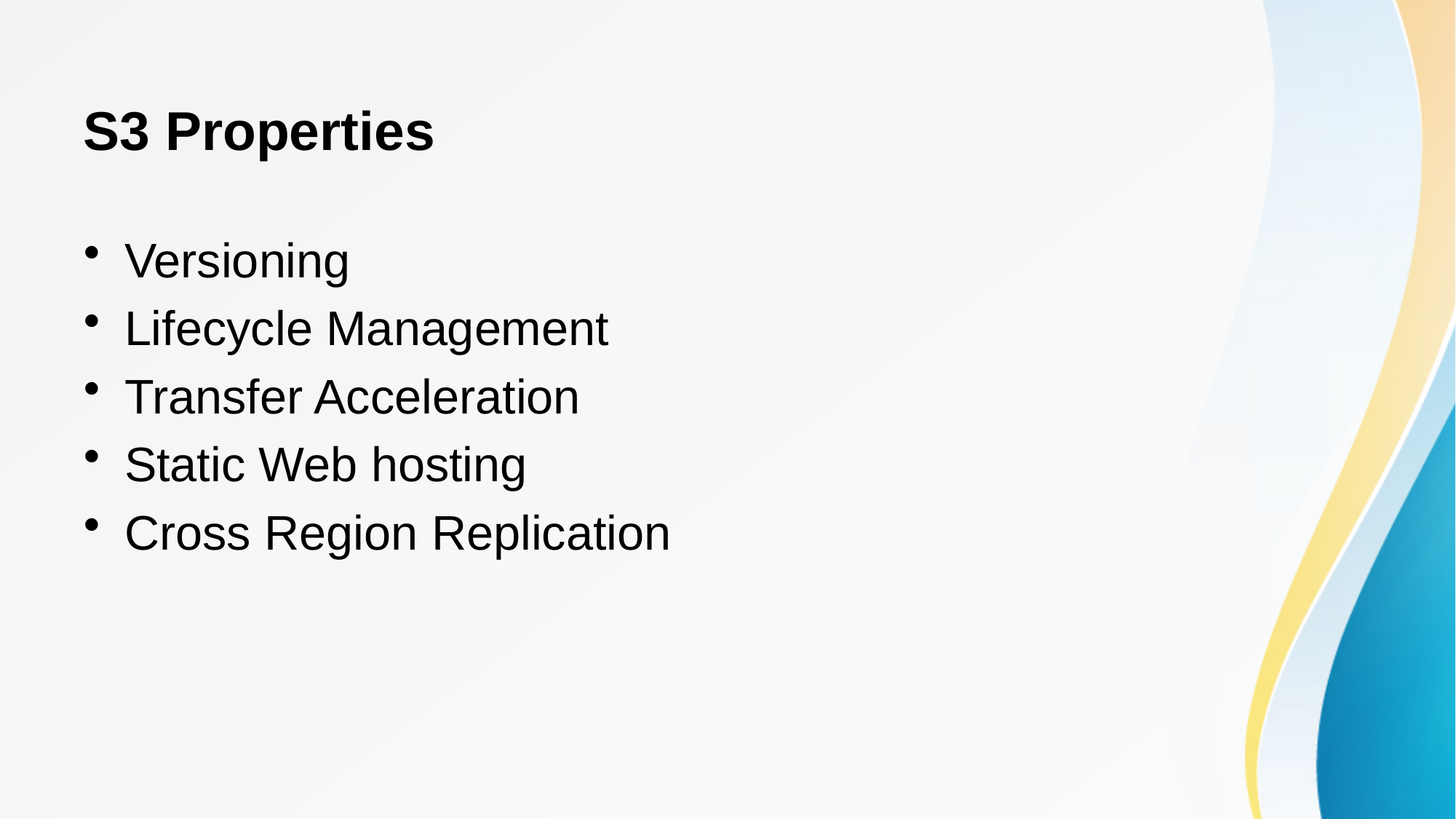

# S3 Properties
Versioning
Lifecycle Management
Transfer Acceleration
Static Web hosting
Cross Region Replication